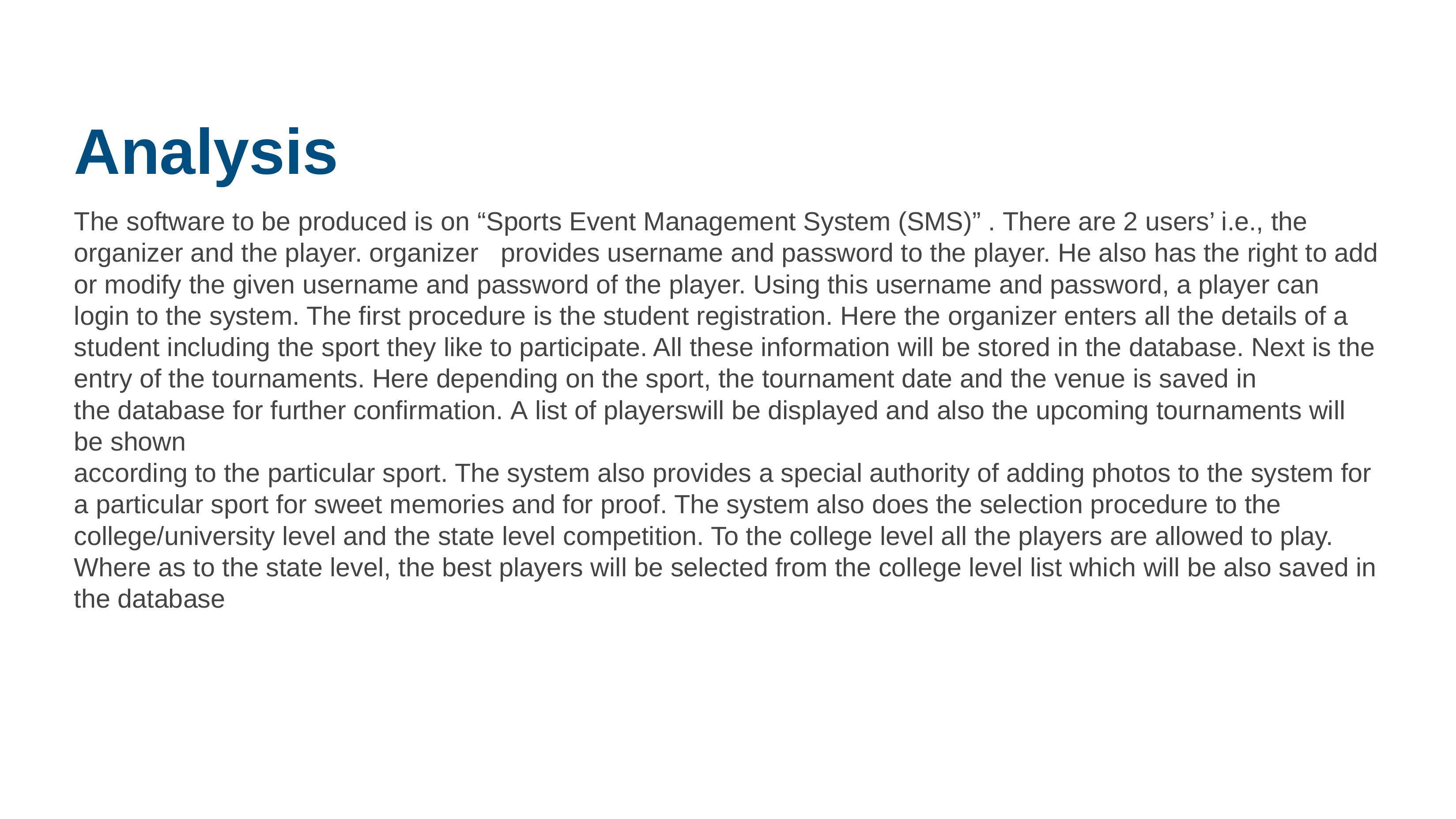

# Analysis
The software to be produced is on “Sports Event Management System (SMS)” . There are 2 users’ i.e., the organizer and the player. organizer   provides username and password to the player. He also has the right to add or modify the given username and password of the player. Using this username and password, a player can login to the system. The first procedure is the student registration. Here the organizer enters all the details of a student including the sport they like to participate. All these information will be stored in the database. Next is the entry of the tournaments. Here depending on the sport, the tournament date and the venue is saved in the database for further confirmation. A list of playerswill be displayed and also the upcoming tournaments will be shown
according to the particular sport. The system also provides a special authority of adding photos to the system for a particular sport for sweet memories and for proof. The system also does the selection procedure to the college/university level and the state level competition. To the college level all the players are allowed to play. Where as to the state level, the best players will be selected from the college level list which will be also saved in the database